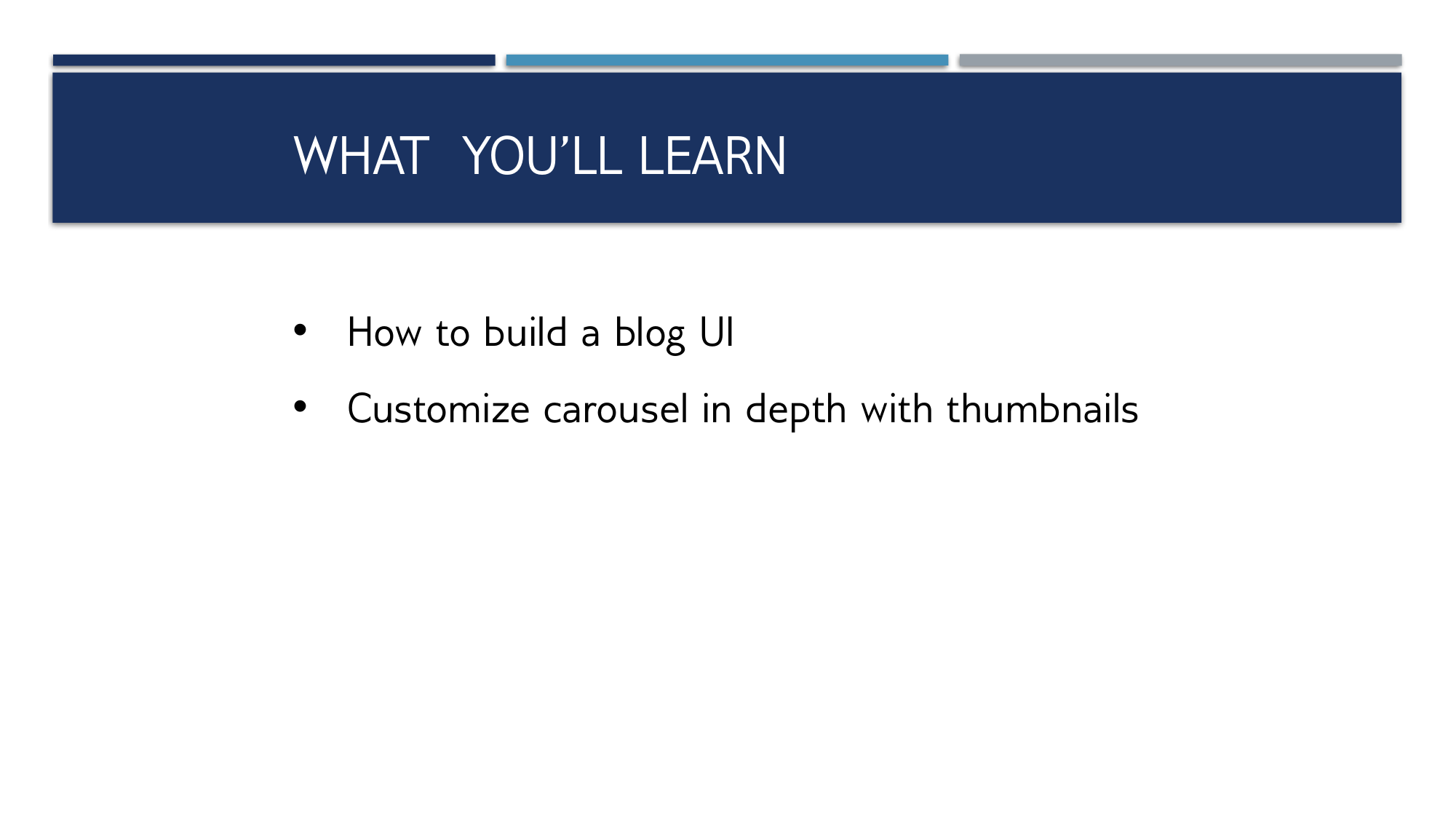

# What  You’ll Learn
How to build a blog UI
Customize carousel in depth with thumbnails